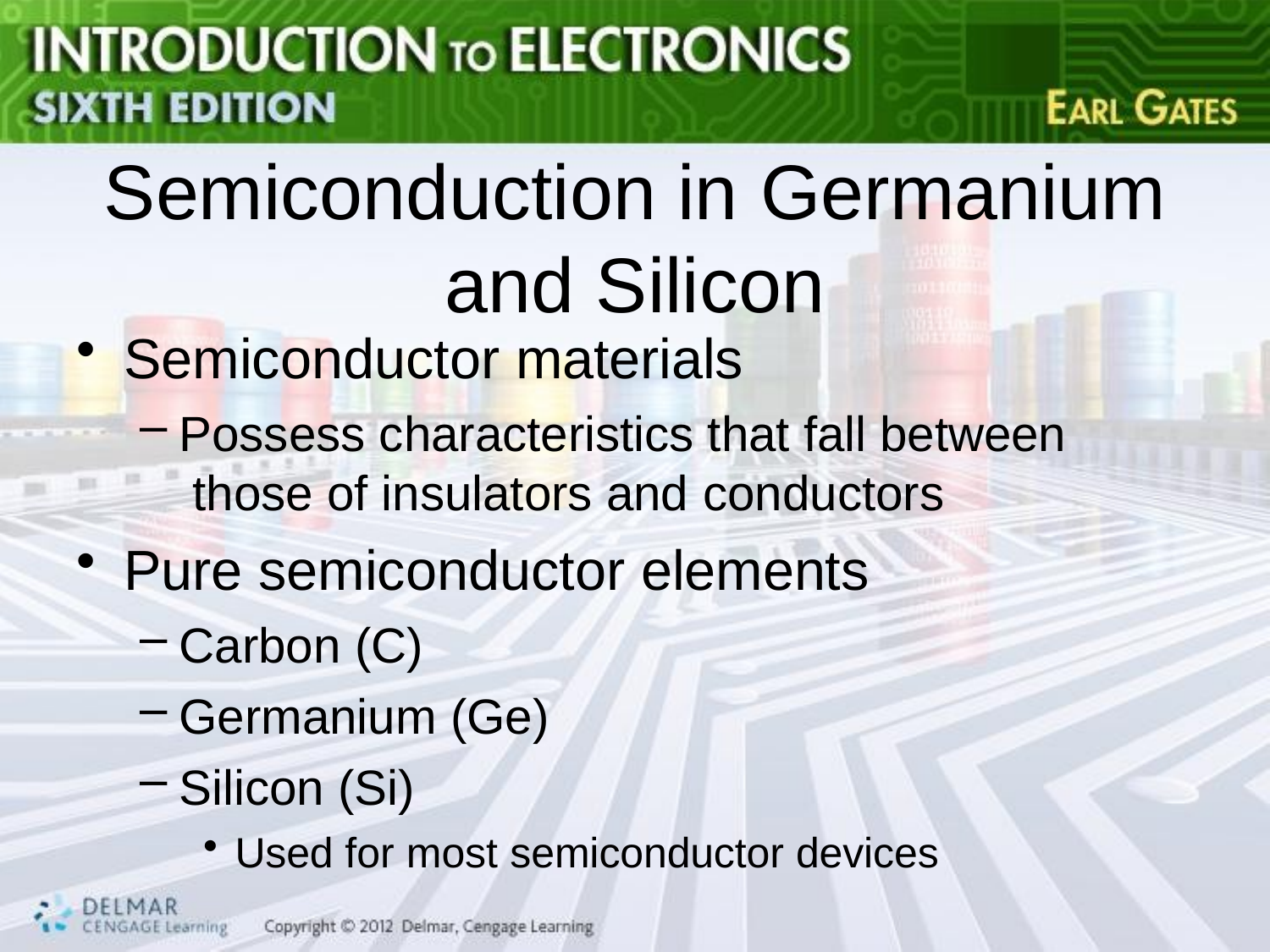

# Semiconduction in Germanium  and Silicon
Semiconductor materials
Possess characteristics that fall between  those of insulators and conductors
Pure semiconductor elements
Carbon (C)
Germanium (Ge)
Silicon (Si)
Used for most semiconductor devices